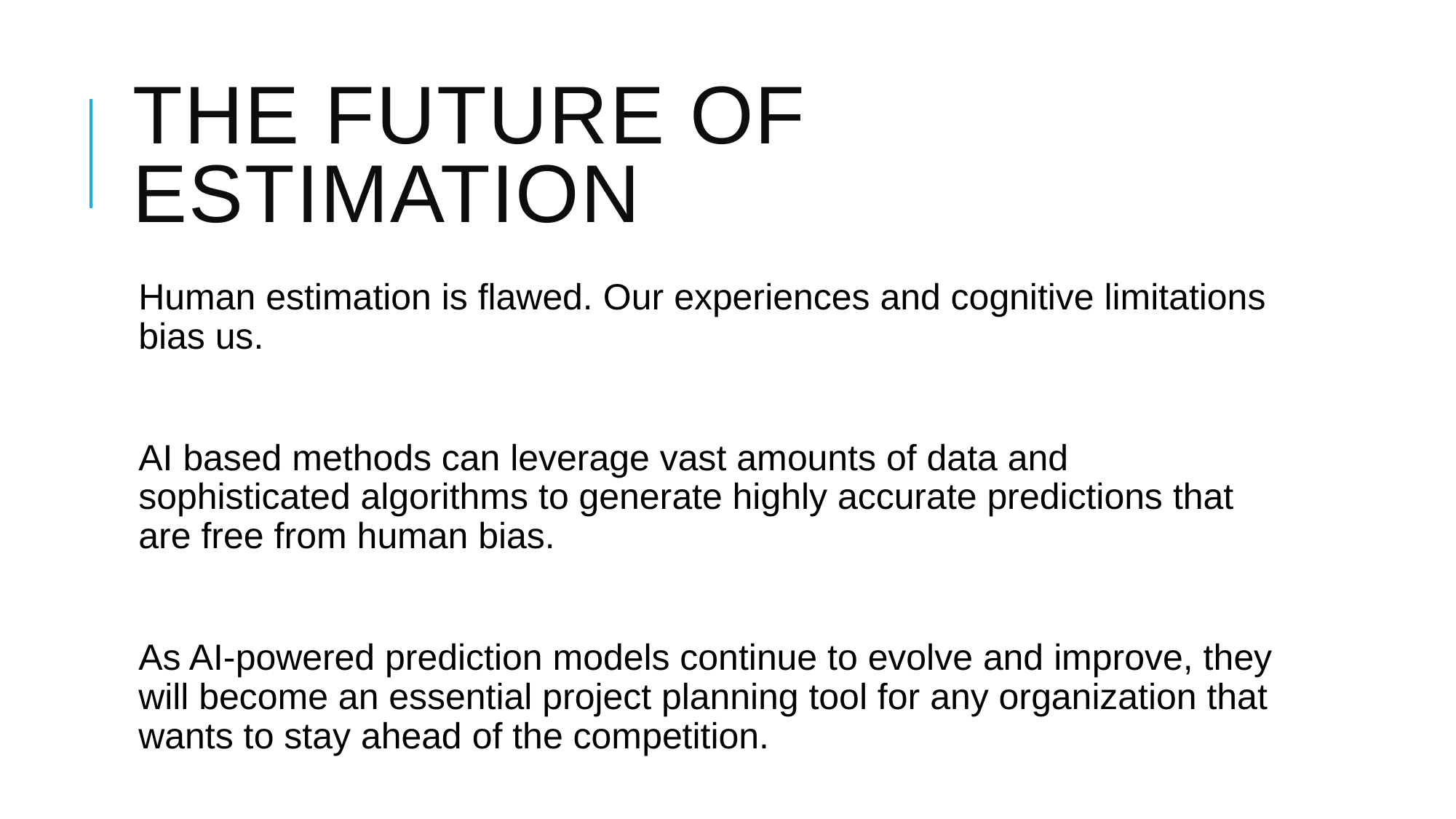

# The future of estimation
Human estimation is flawed. Our experiences and cognitive limitations bias us.

AI based methods can leverage vast amounts of data and sophisticated algorithms to generate highly accurate predictions that are free from human bias.

As AI-powered prediction models continue to evolve and improve, they will become an essential project planning tool for any organization that wants to stay ahead of the competition.